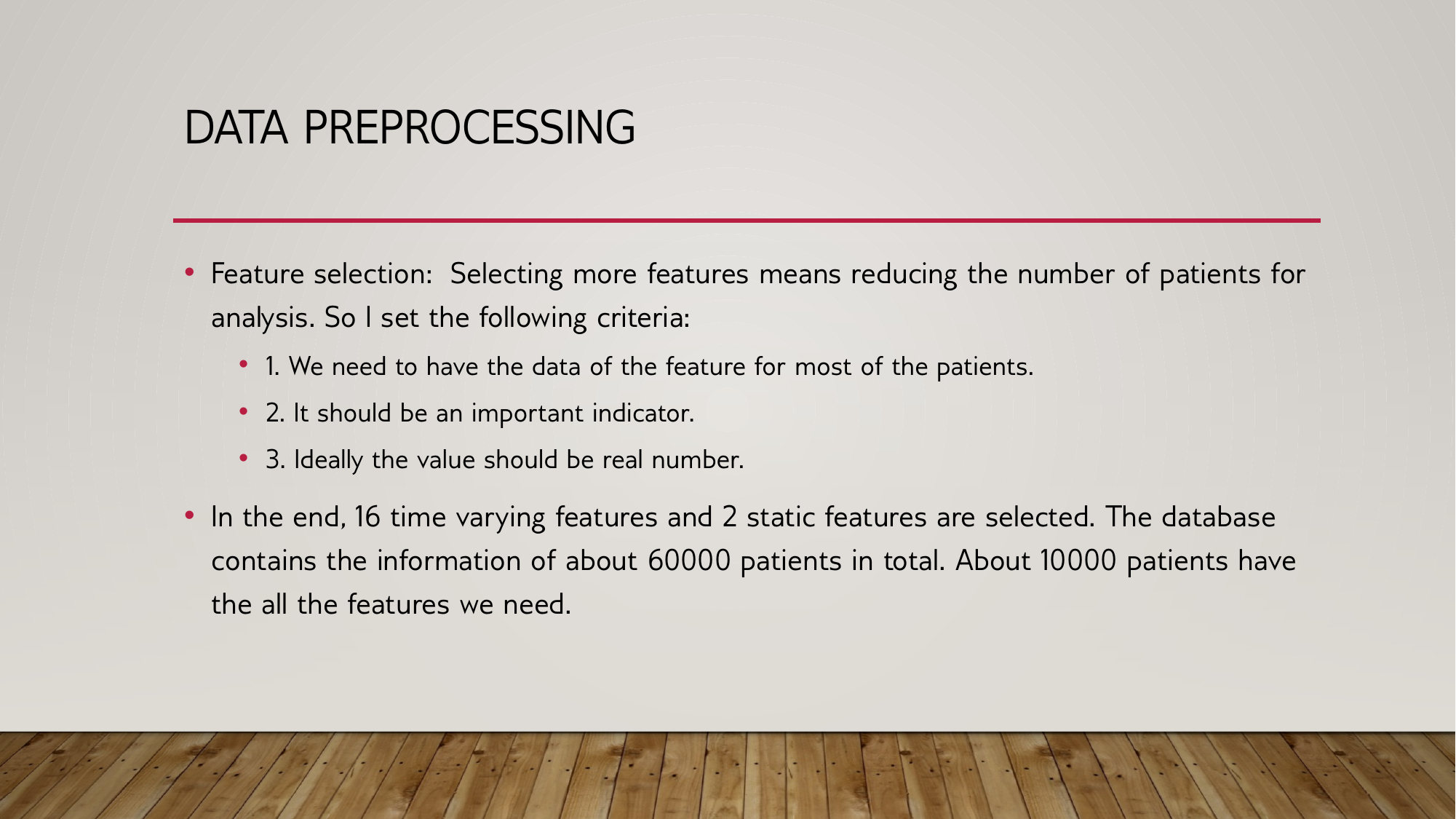

# Data preprocessing
Feature selection:  Selecting more features means reducing the number of patients for analysis. So I set the following criteria:
1. We need to have the data of the feature for most of the patients.
2. It should be an important indicator.
3. Ideally the value should be real number.
In the end, 16 time varying features and 2 static features are selected. The database contains the information of about 60000 patients in total. About 10000 patients have the all the features we need.